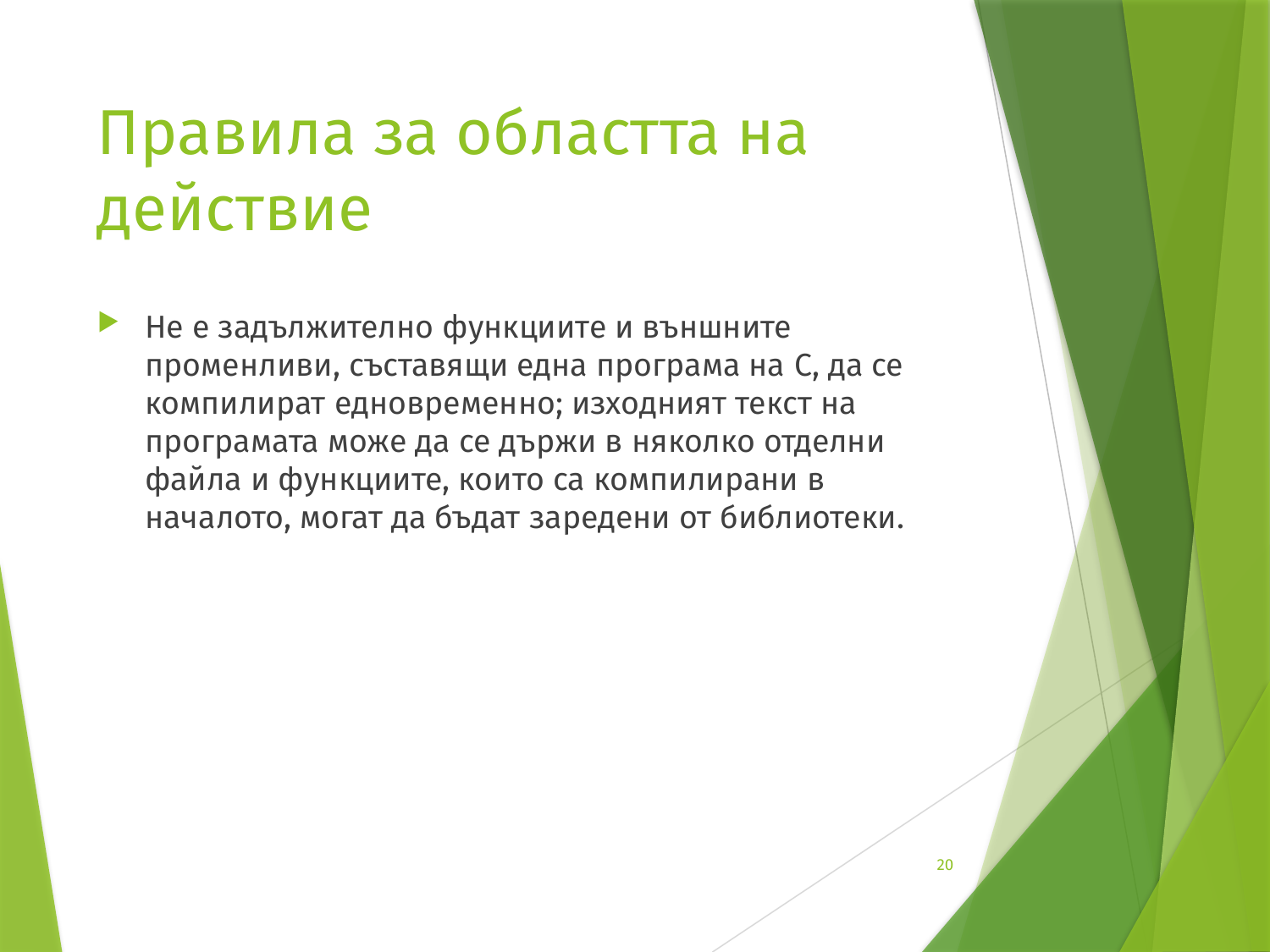

# Правила за областта на действие
Не е задължително функциите и външните променливи, съставящи една програма на С, да се компилират едновременно; изходният текст на програмата може да се държи в няколко отделни файла и функциите, които са компилирани в началото, могат да бъдат заредени от библиотеки.

20